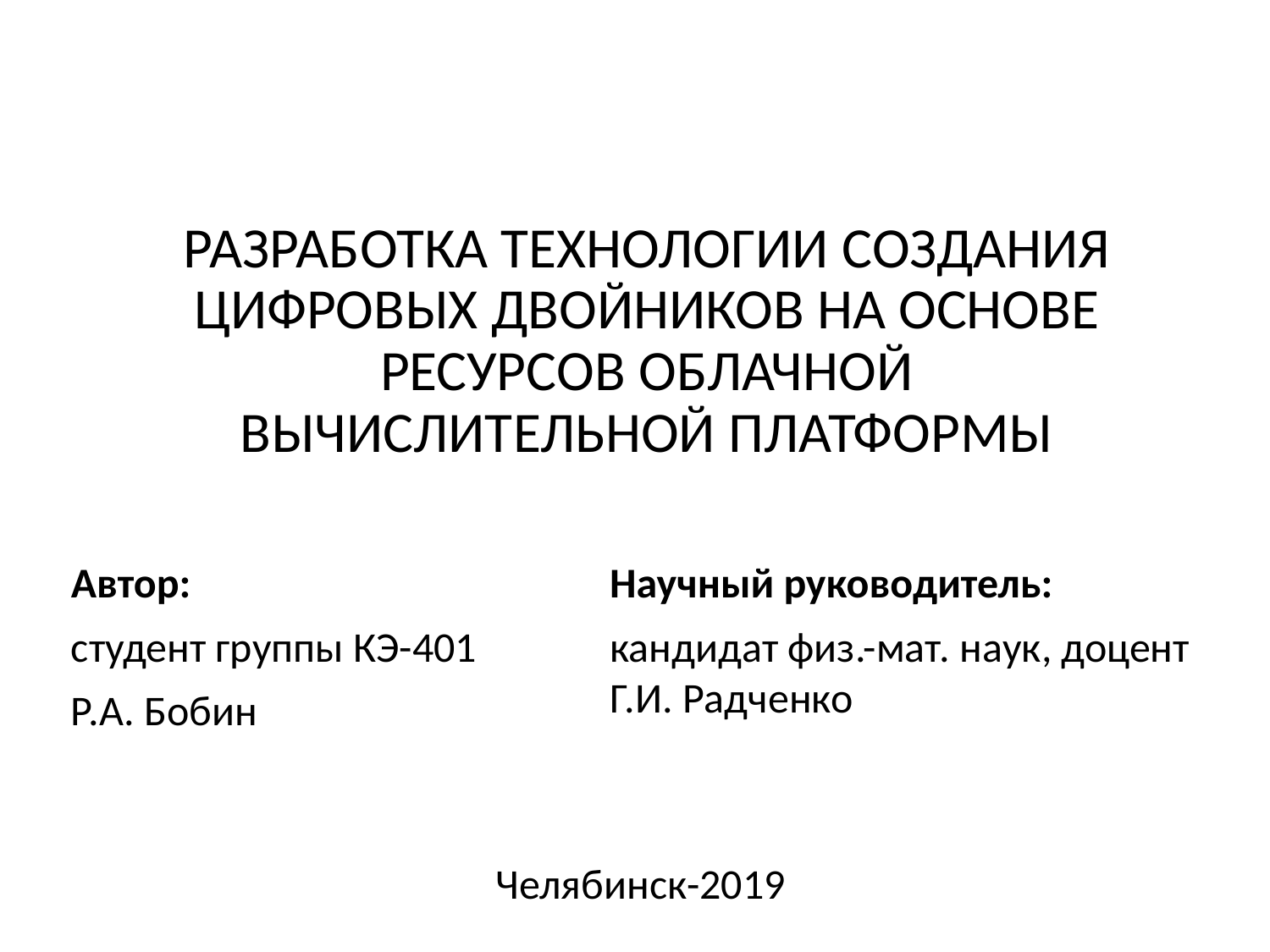

# РАЗРАБОТКА ТЕХНОЛОГИИ СОЗДАНИЯ ЦИФРОВЫХ ДВОЙНИКОВ НА ОСНОВЕ РЕСУРСОВ ОБЛАЧНОЙ ВЫЧИСЛИТЕЛЬНОЙ ПЛАТФОРМЫ
Автор:
студент группы КЭ-401
Р.А. Бобин
Научный руководитель:
кандидат физ.-мат. наук, доцент
Г.И. Радченко
Челябинск-2019